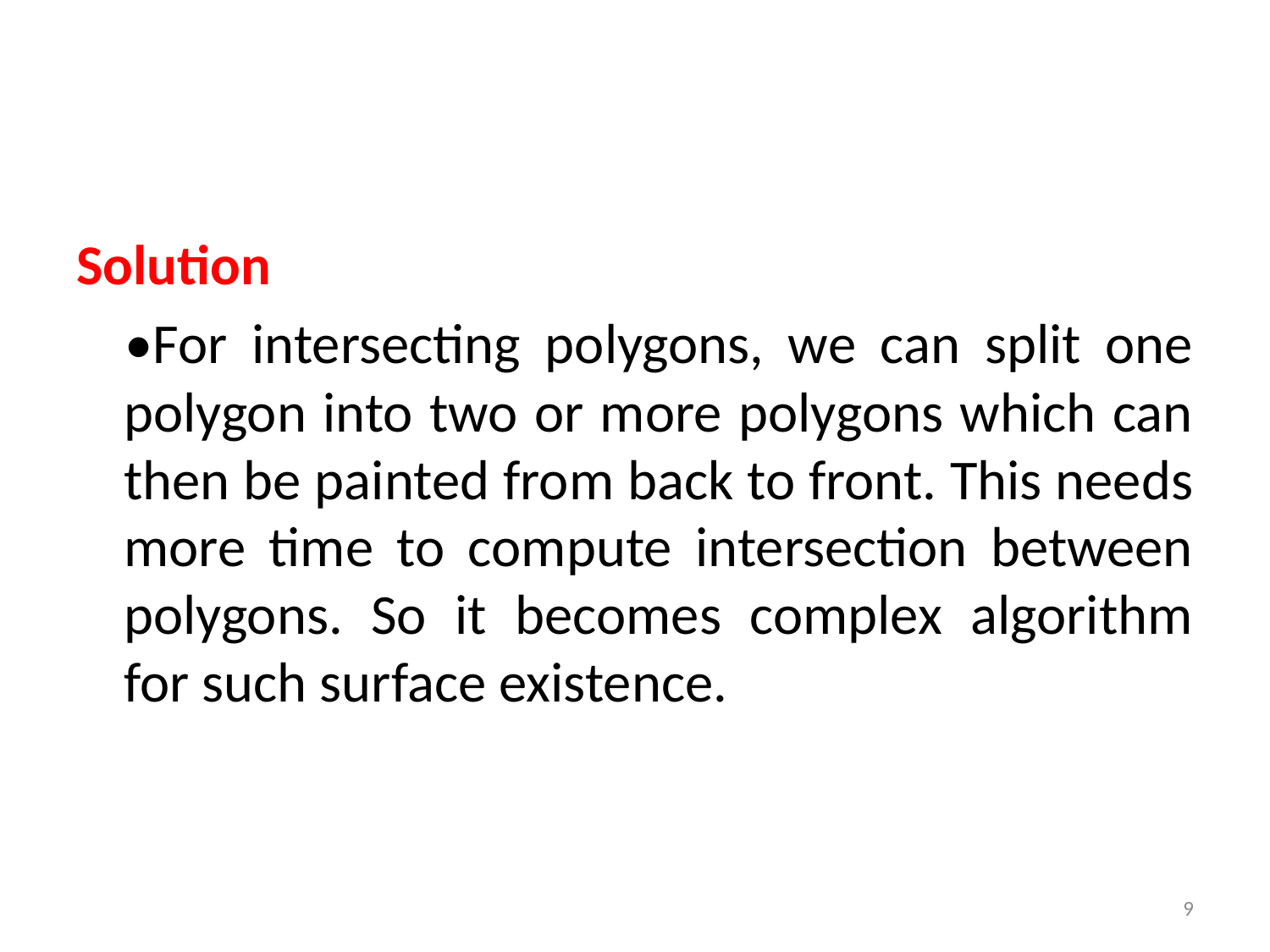

#
Solution
  •For intersecting polygons, we can split one polygon into two or more polygons which can then be painted from back to front. This needs more time to compute intersection between polygons. So it becomes complex algorithm for such surface existence.

9